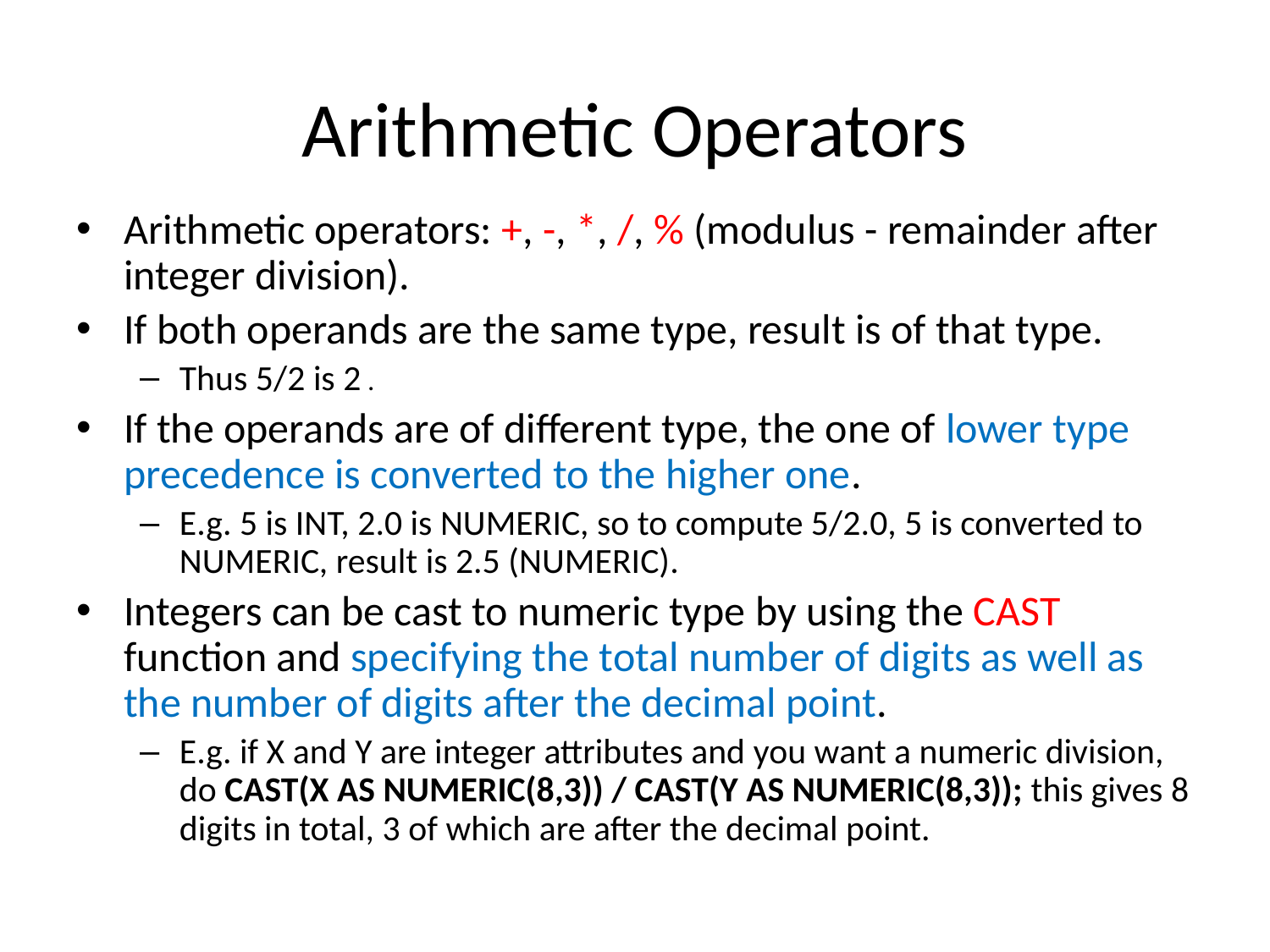

# Arithmetic Operators
Arithmetic operators: +, -, *, /, % (modulus - remainder after integer division).
If both operands are the same type, result is of that type.
Thus 5/2 is 2 .
If the operands are of different type, the one of lower type precedence is converted to the higher one.
E.g. 5 is INT, 2.0 is NUMERIC, so to compute 5/2.0, 5 is converted to NUMERIC, result is 2.5 (NUMERIC).
Integers can be cast to numeric type by using the CAST function and specifying the total number of digits as well as the number of digits after the decimal point.
E.g. if X and Y are integer attributes and you want a numeric division, do CAST(X AS NUMERIC(8,3)) / CAST(Y AS NUMERIC(8,3)); this gives 8 digits in total, 3 of which are after the decimal point.